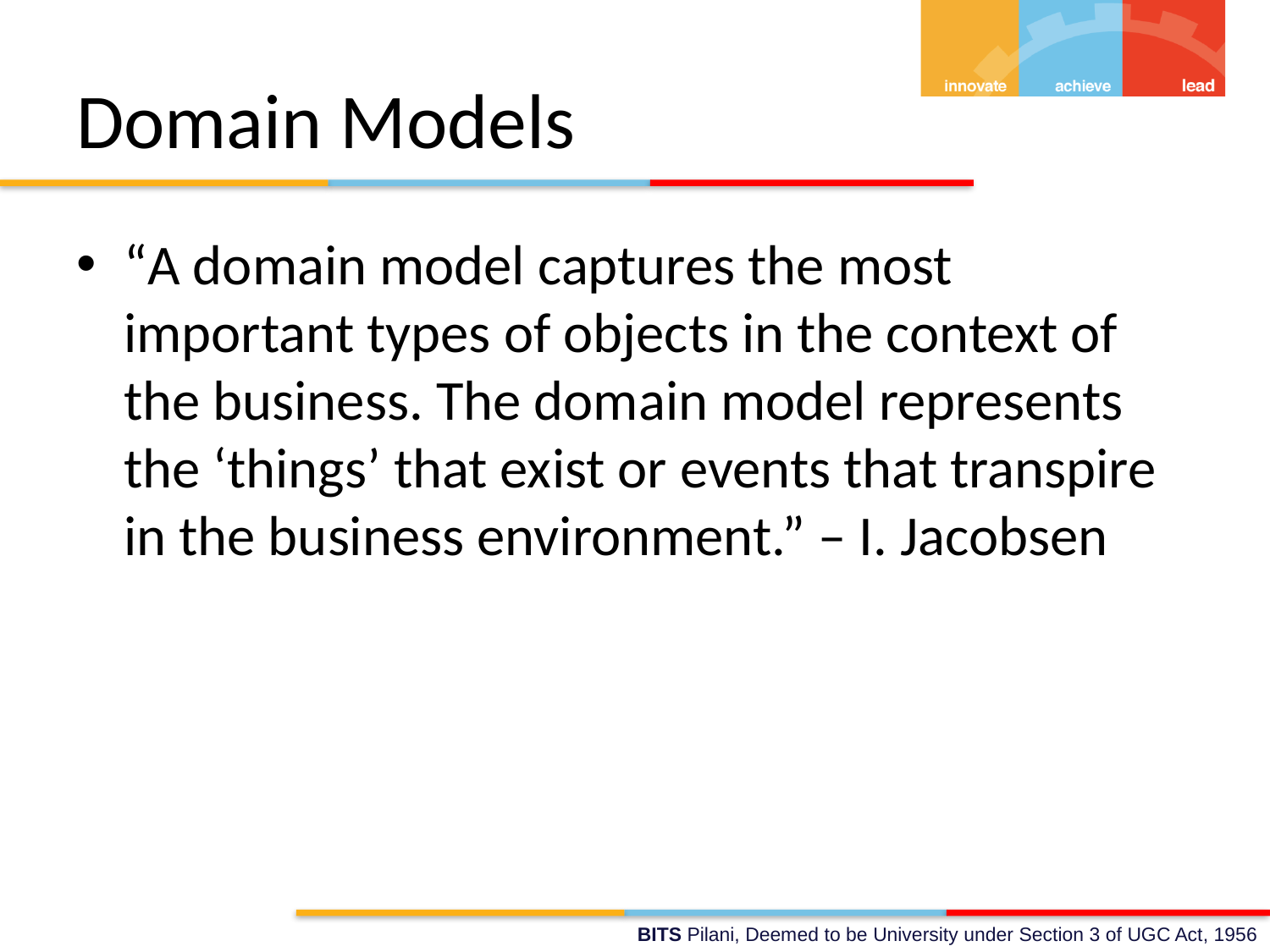

# Domain Models
“A domain model captures the most important types of objects in the context of the business. The domain model represents the ‘things’ that exist or events that transpire in the business environment.” – I. Jacobsen